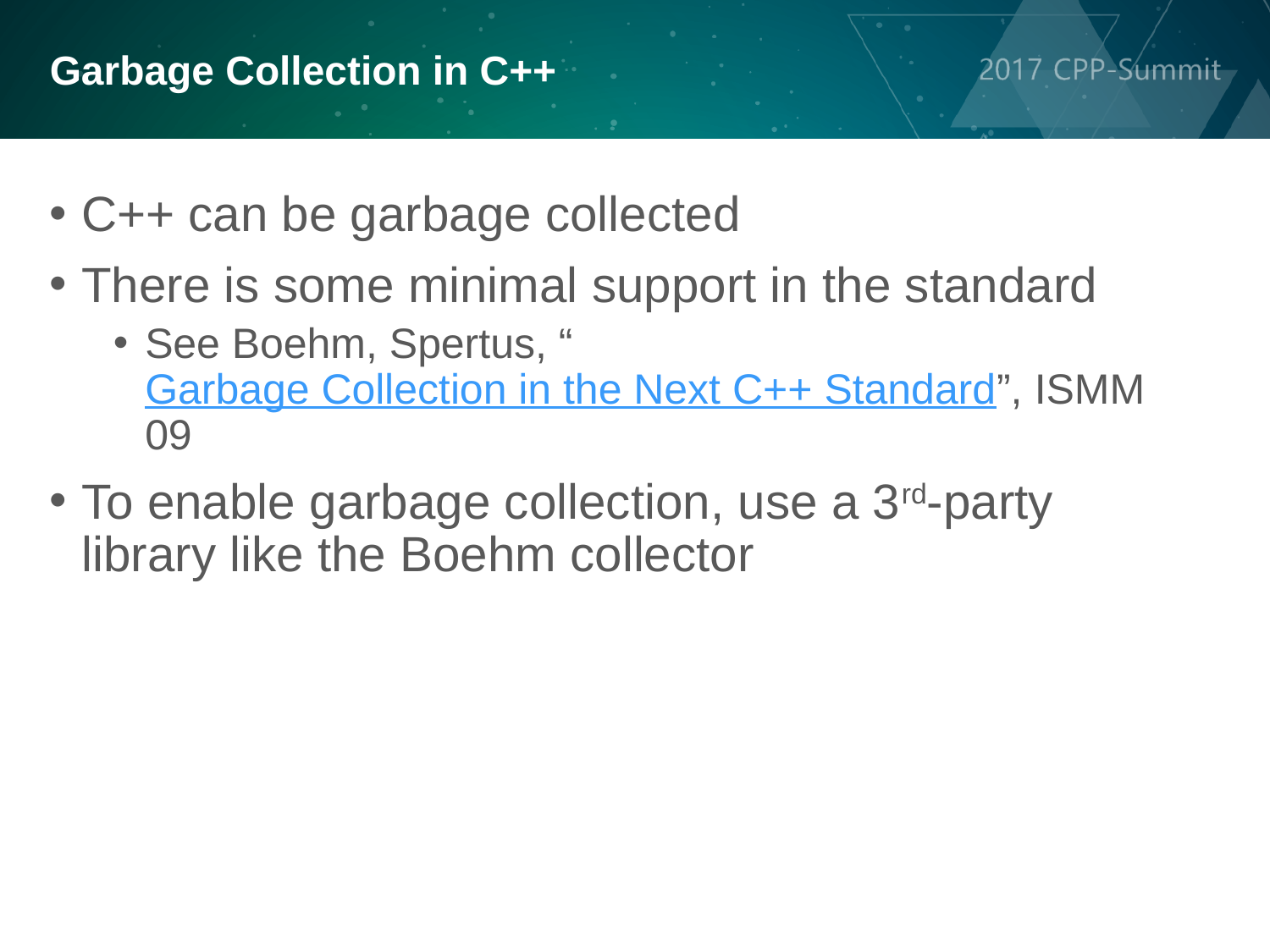

Garbage Collection in C++
C++ can be garbage collected
There is some minimal support in the standard
See Boehm, Spertus, “Garbage Collection in the Next C++ Standard”, ISMM 09
To enable garbage collection, use a 3rd-party library like the Boehm collector